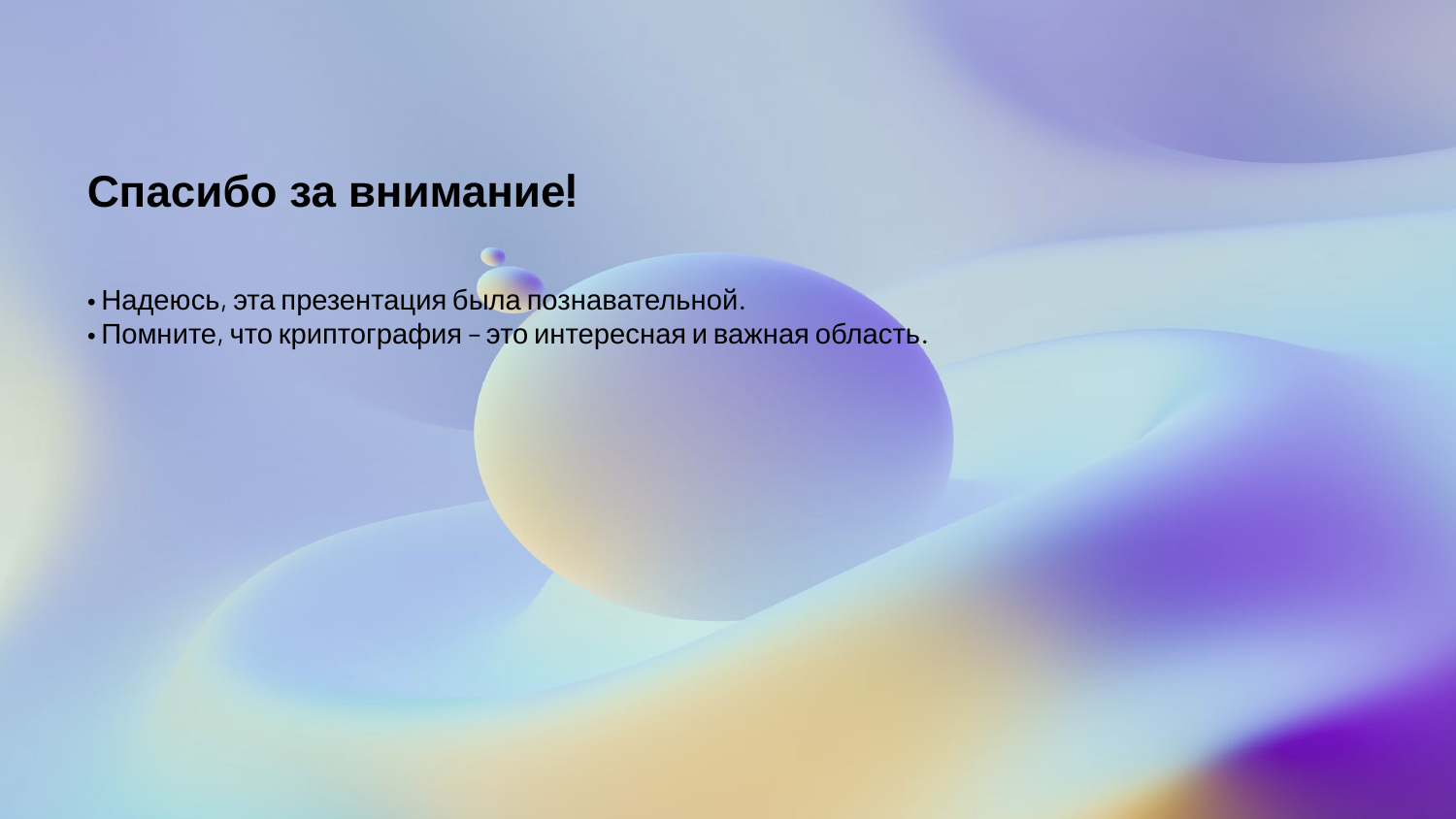

Спасибо за внимание!
• Надеюсь, эта презентация была познавательной.
• Помните, что криптография – это интересная и важная область.